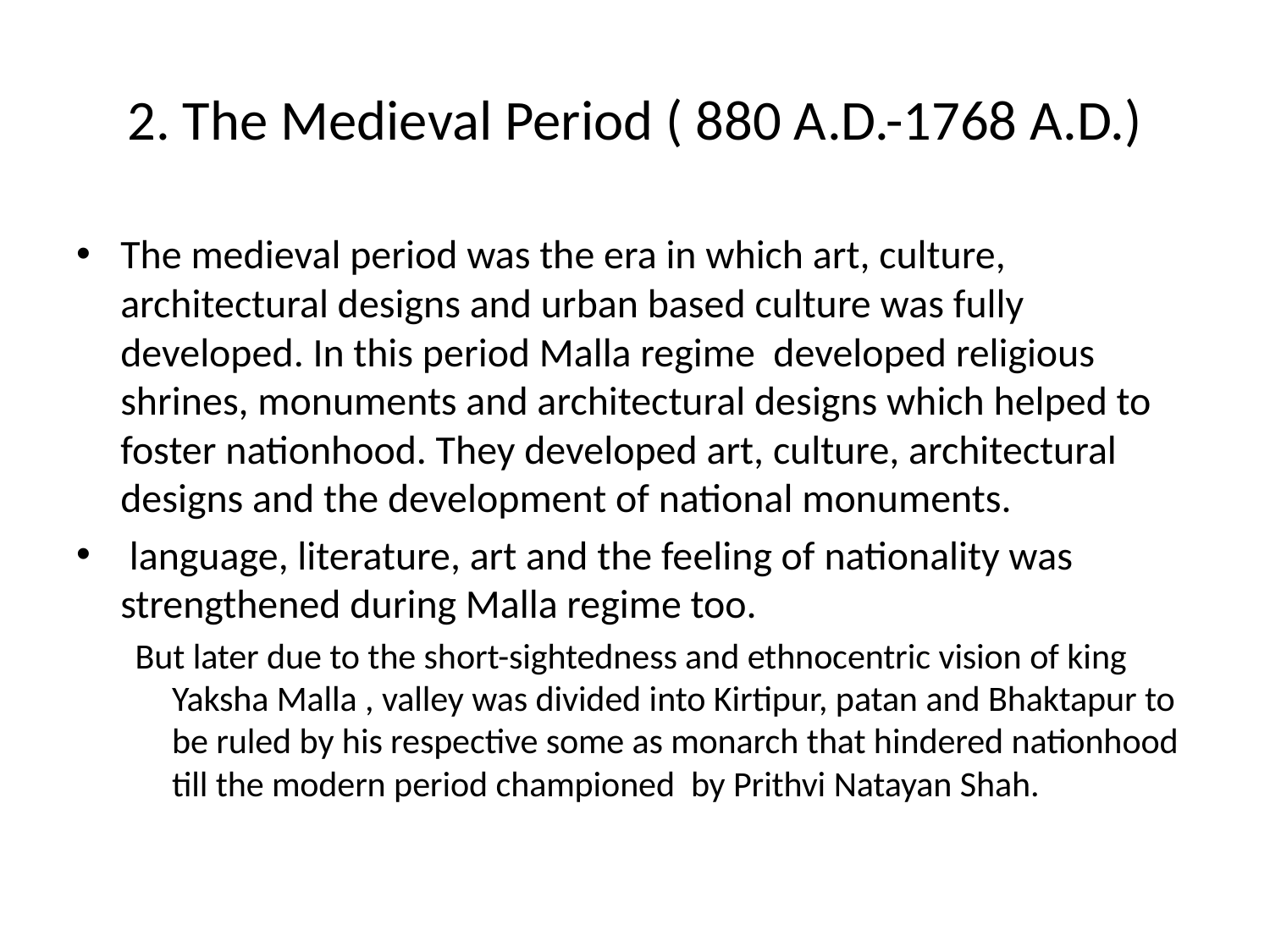

# 2. The Medieval Period ( 880 A.D.-1768 A.D.)
The medieval period was the era in which art, culture, architectural designs and urban based culture was fully developed. In this period Malla regime  developed religious shrines, monuments and architectural designs which helped to foster nationhood. They developed art, culture, architectural designs and the development of national monuments.
 language, literature, art and the feeling of nationality was strengthened during Malla regime too.
But later due to the short-sightedness and ethnocentric vision of king Yaksha Malla , valley was divided into Kirtipur, patan and Bhaktapur to be ruled by his respective some as monarch that hindered nationhood till the modern period championed  by Prithvi Natayan Shah.